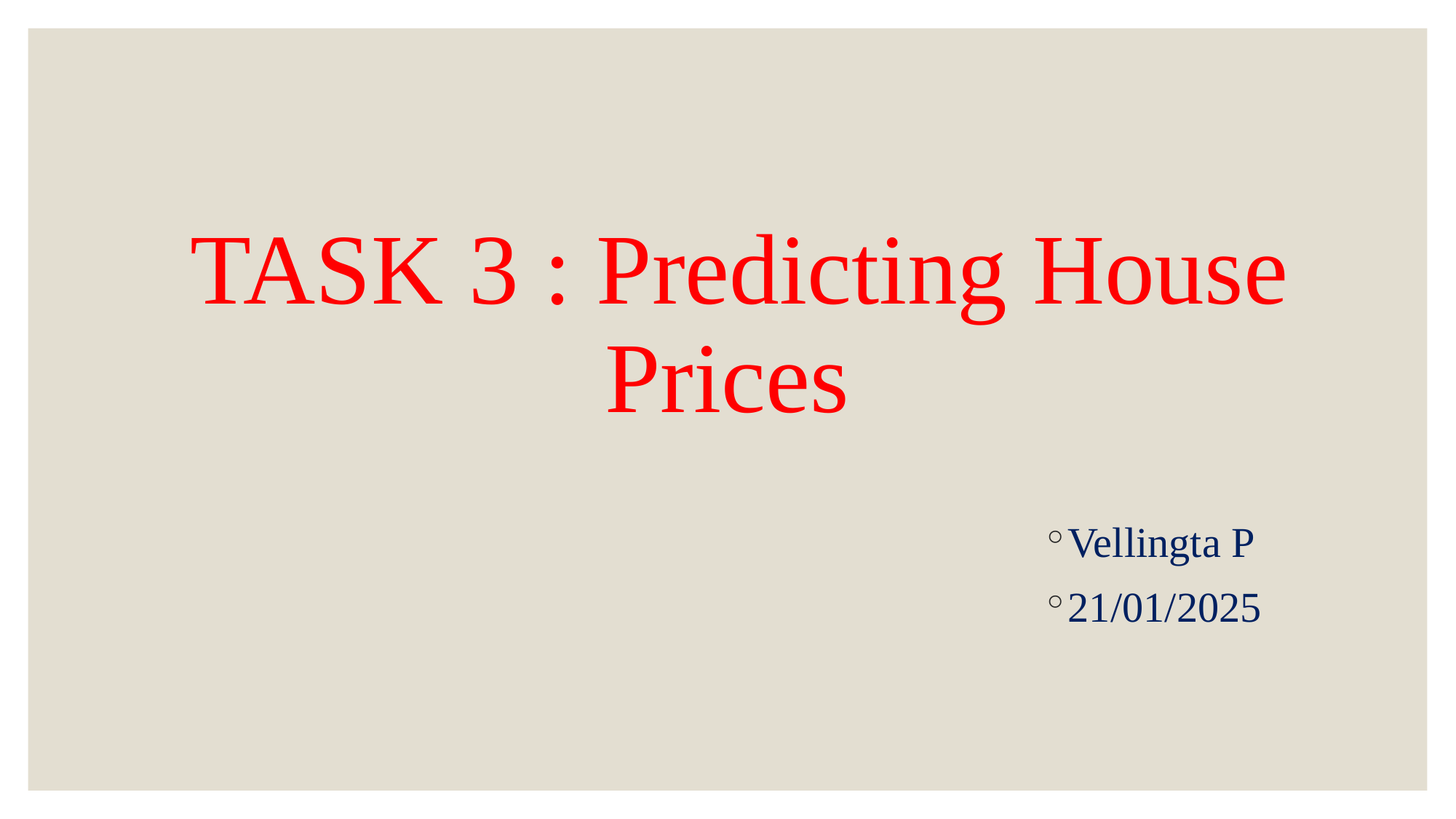

# TASK 3 : Predicting House Prices
Vellingta P
21/01/2025